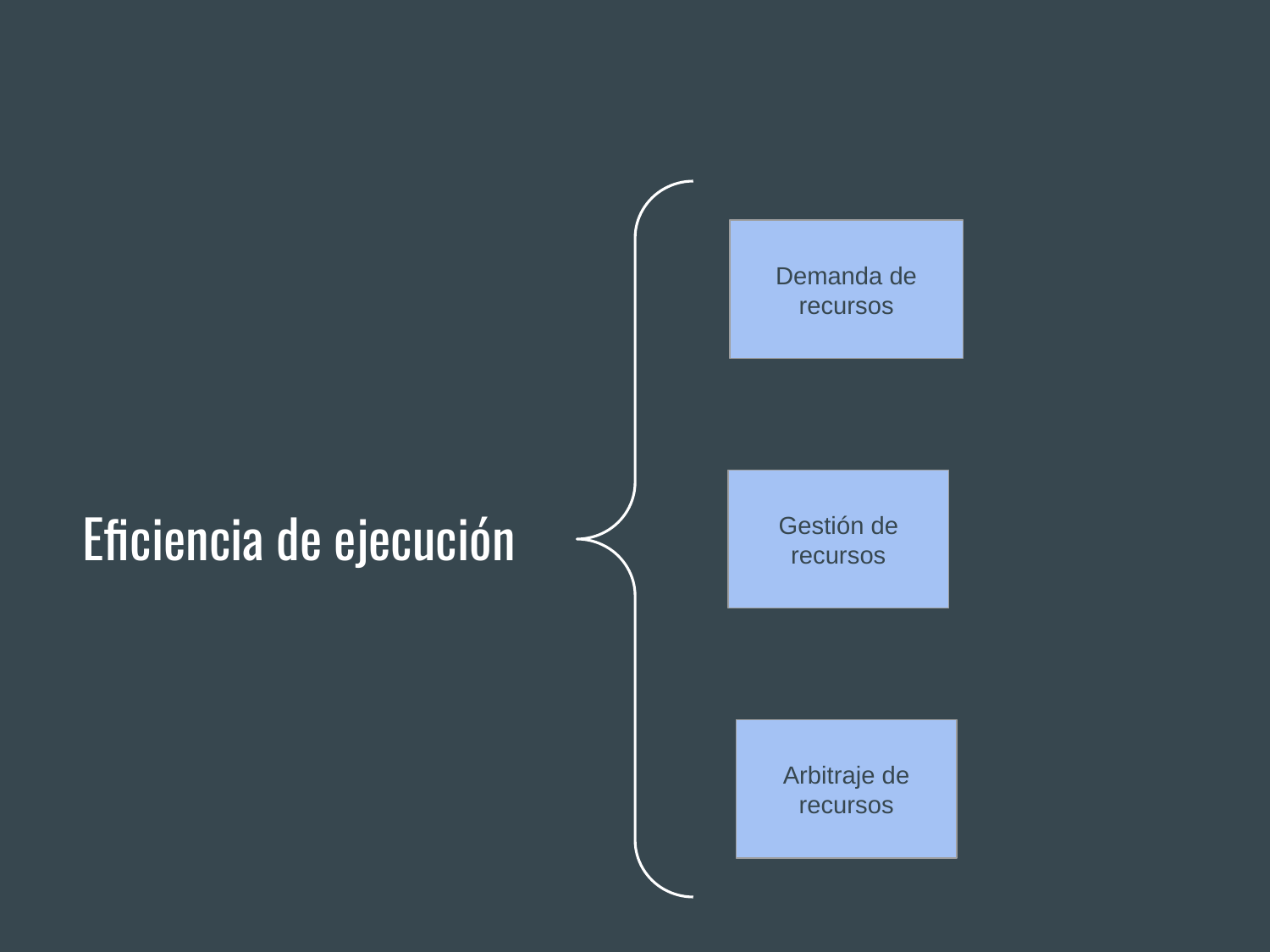

Demanda de recursos
Gestión de recursos
# Eficiencia de ejecución
Arbitraje de recursos